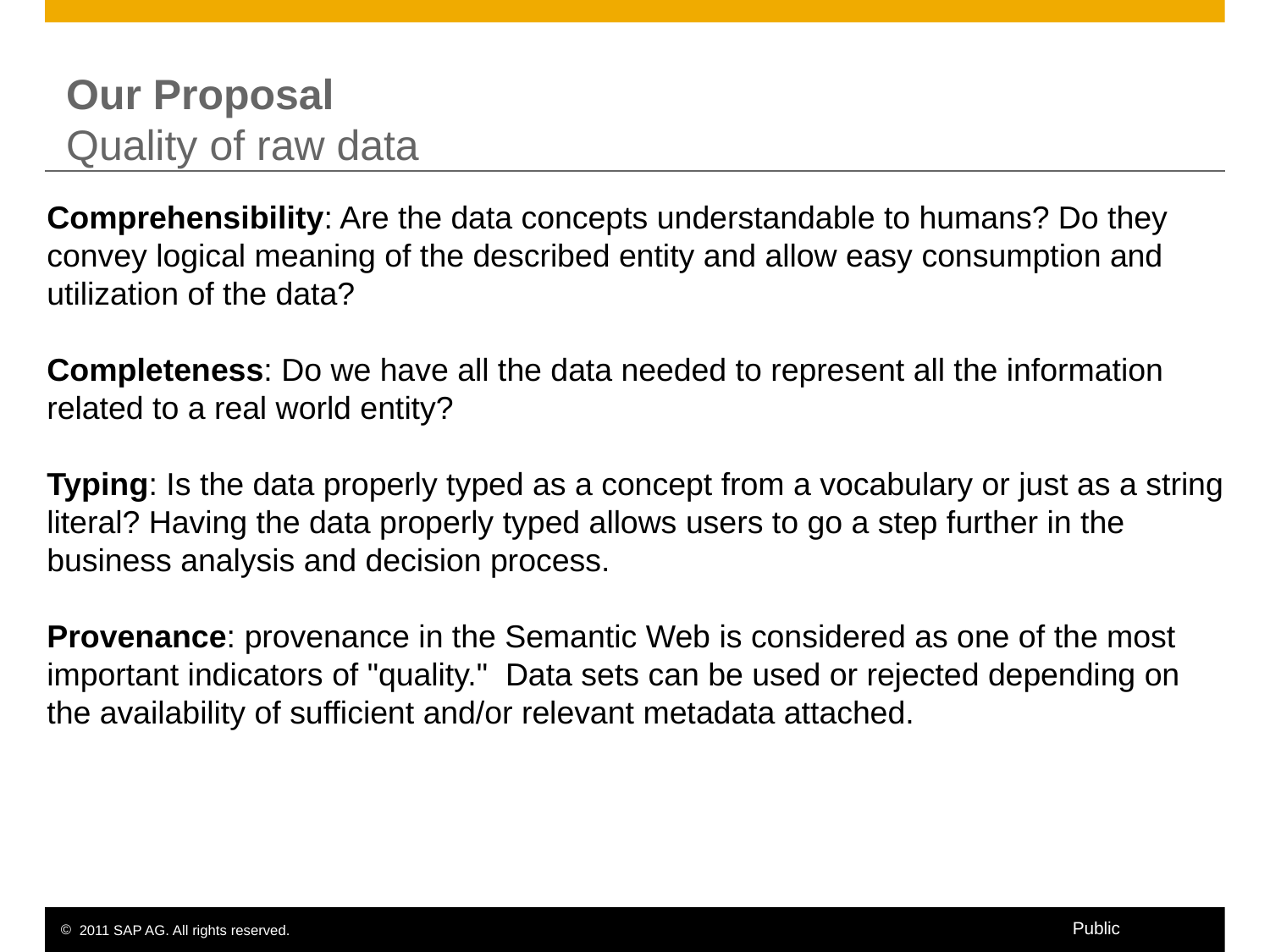

Our Proposal
Quality of raw data
Comprehensibility: Are the data concepts understandable to humans? Do they convey logical meaning of the described entity and allow easy consumption and utilization of the data?

Completeness: Do we have all the data needed to represent all the information related to a real world entity?

Typing: Is the data properly typed as a concept from a vocabulary or just as a string literal? Having the data properly typed allows users to go a step further in the business analysis and decision process.

Provenance: provenance in the Semantic Web is considered as one of the most important indicators of "quality."  Data sets can be used or rejected depending on the availability of sufficient and/or relevant metadata attached.